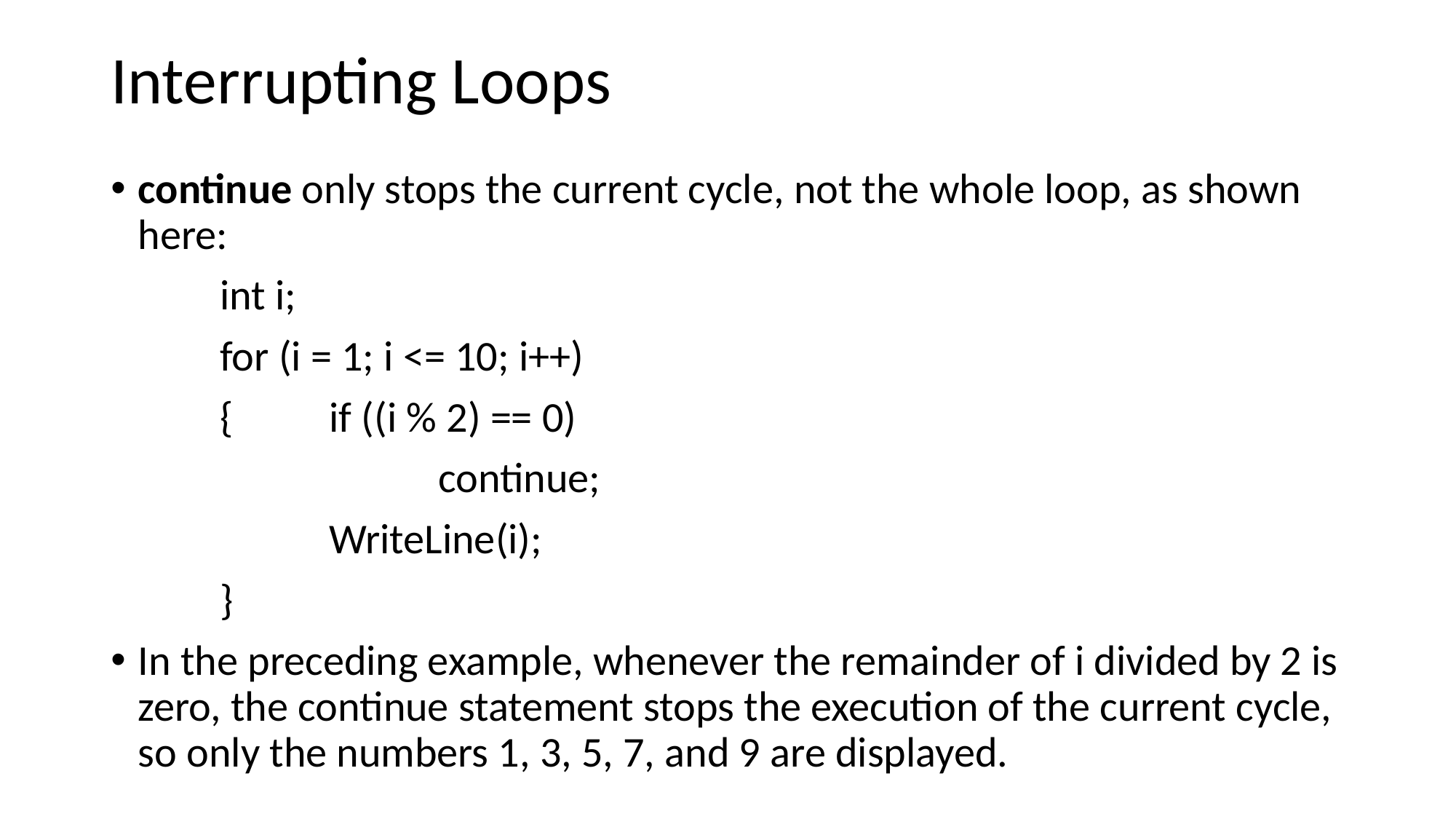

# Interrupting Loops
continue only stops the current cycle, not the whole loop, as shown here:
	int i;
	for (i = 1; i <= 10; i++)
	{	if ((i % 2) == 0)
			continue;
		WriteLine(i);
	}
In the preceding example, whenever the remainder of i divided by 2 is zero, the continue statement stops the execution of the current cycle, so only the numbers 1, 3, 5, 7, and 9 are displayed.